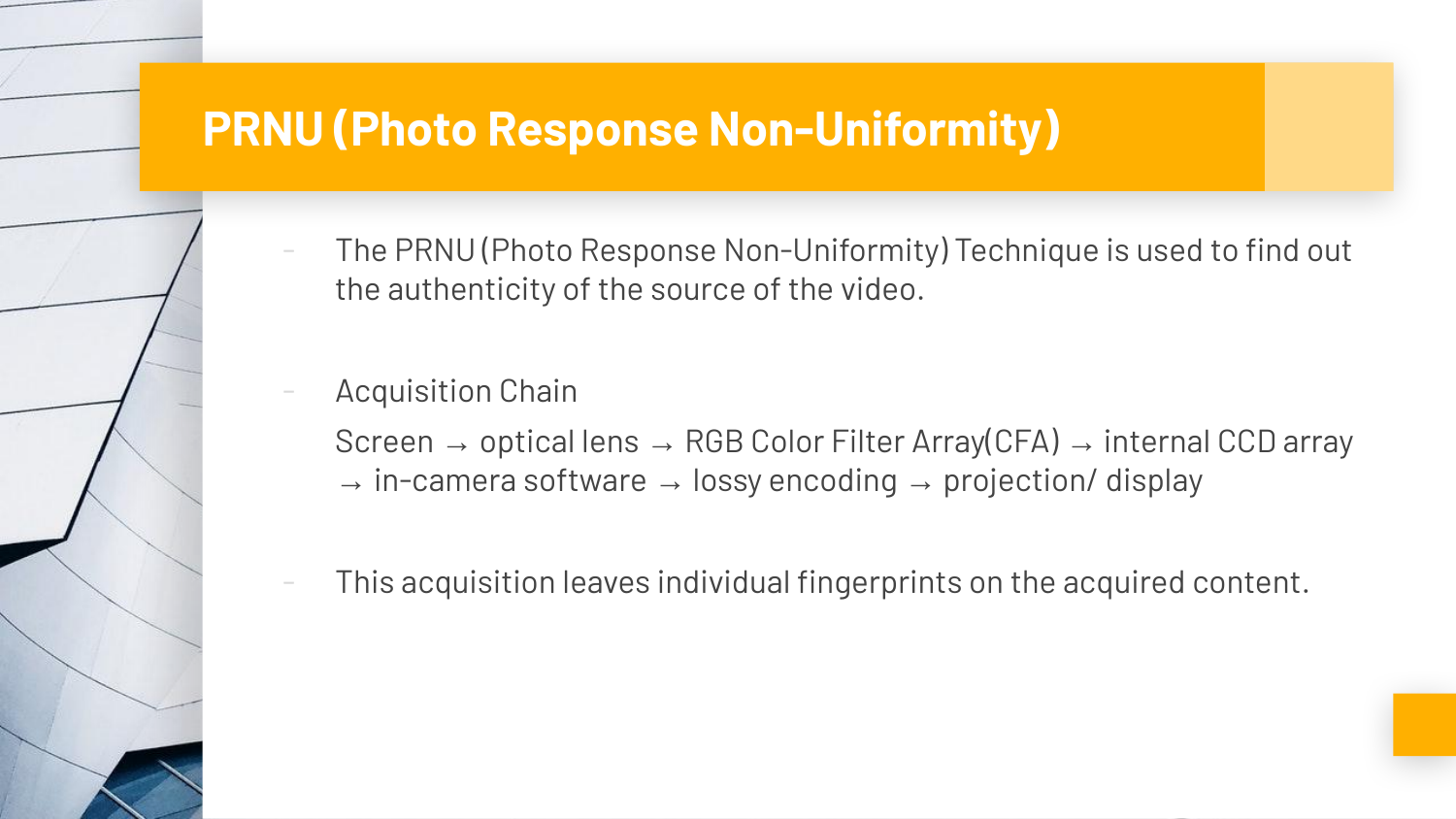

# PRNU (Photo Response Non-Uniformity)
The PRNU (Photo Response Non-Uniformity) Technique is used to find out the authenticity of the source of the video.

Acquisition Chain
Screen → optical lens → RGB Color Filter Array(CFA) → internal CCD array → in-camera software → lossy encoding → projection/ display

This acquisition leaves individual fingerprints on the acquired content.